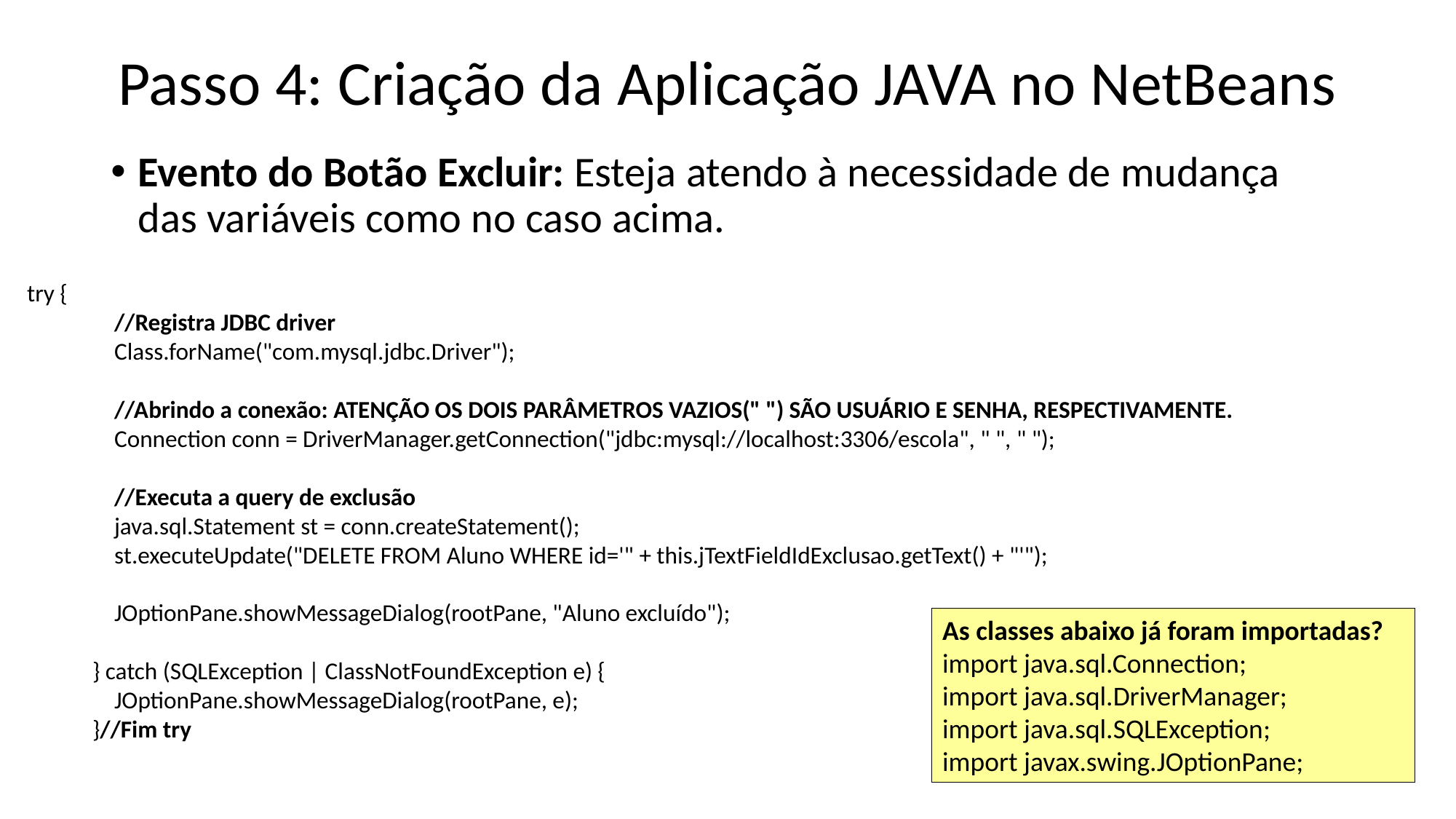

# Passo 4: Criação da Aplicação JAVA no NetBeans
Evento do Botão Excluir: Esteja atendo à necessidade de mudança das variáveis como no caso acima.

try {
                //Registra JDBC driver
                Class.forName("com.mysql.jdbc.Driver");

                //Abrindo a conexão: ATENÇÃO OS DOIS PARÂMETROS VAZIOS(" ") SÃO USUÁRIO E SENHA, RESPECTIVAMENTE.
                Connection conn = DriverManager.getConnection("jdbc:mysql://localhost:3306/escola", " ", " ");

                //Executa a query de exclusão
                java.sql.Statement st = conn.createStatement();
                st.executeUpdate("DELETE FROM Aluno WHERE id='" + this.jTextFieldIdExclusao.getText() + "'");

                JOptionPane.showMessageDialog(rootPane, "Aluno excluído");

            } catch (SQLException | ClassNotFoundException e) {
                JOptionPane.showMessageDialog(rootPane, e);
            }//Fim try
As classes abaixo já foram importadas?
import java.sql.Connection;
import java.sql.DriverManager;
import java.sql.SQLException;
import javax.swing.JOptionPane;